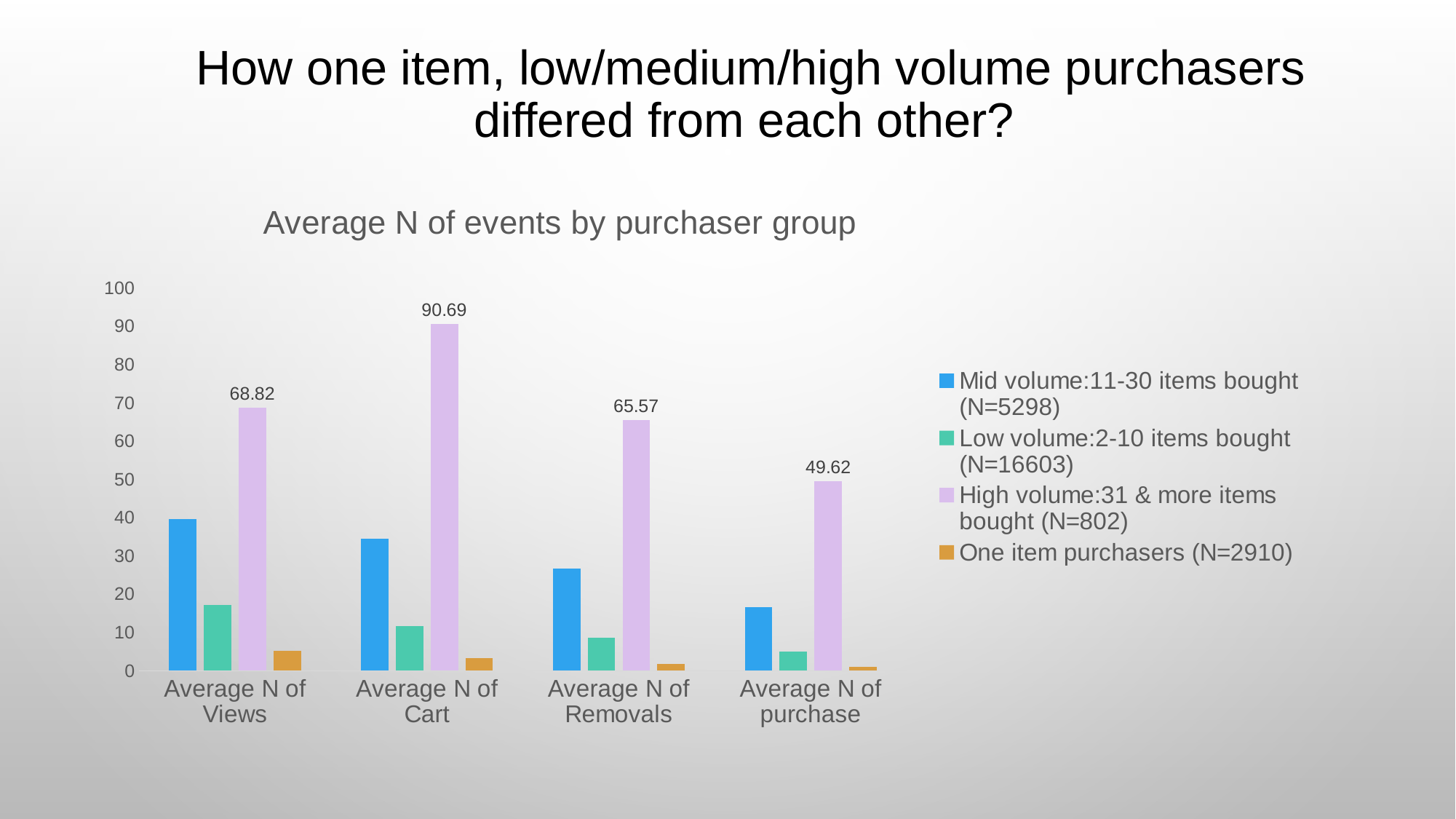

# How one item, low/medium/high volume purchasers differed from each other?

### Chart: Average N of events by purchaser group

| Category | Mid volume:11-30 items bought (N=5298) | Low volume:2-10 items bought (N=16603) | High volume:31 & more items bought (N=802) | One item purchasers (N=2910) |
|---|---|---|---|---|
| Average N of Views | 39.71 | 17.19 | 68.82 | 5.16 |
| Average N of Cart | 34.49 | 11.68 | 90.69 | 3.21 |
| Average N of Removals | 26.78 | 8.67 | 65.57 | 1.73 |
| Average N of purchase | 16.55 | 4.99 | 49.62 | 1.0 |